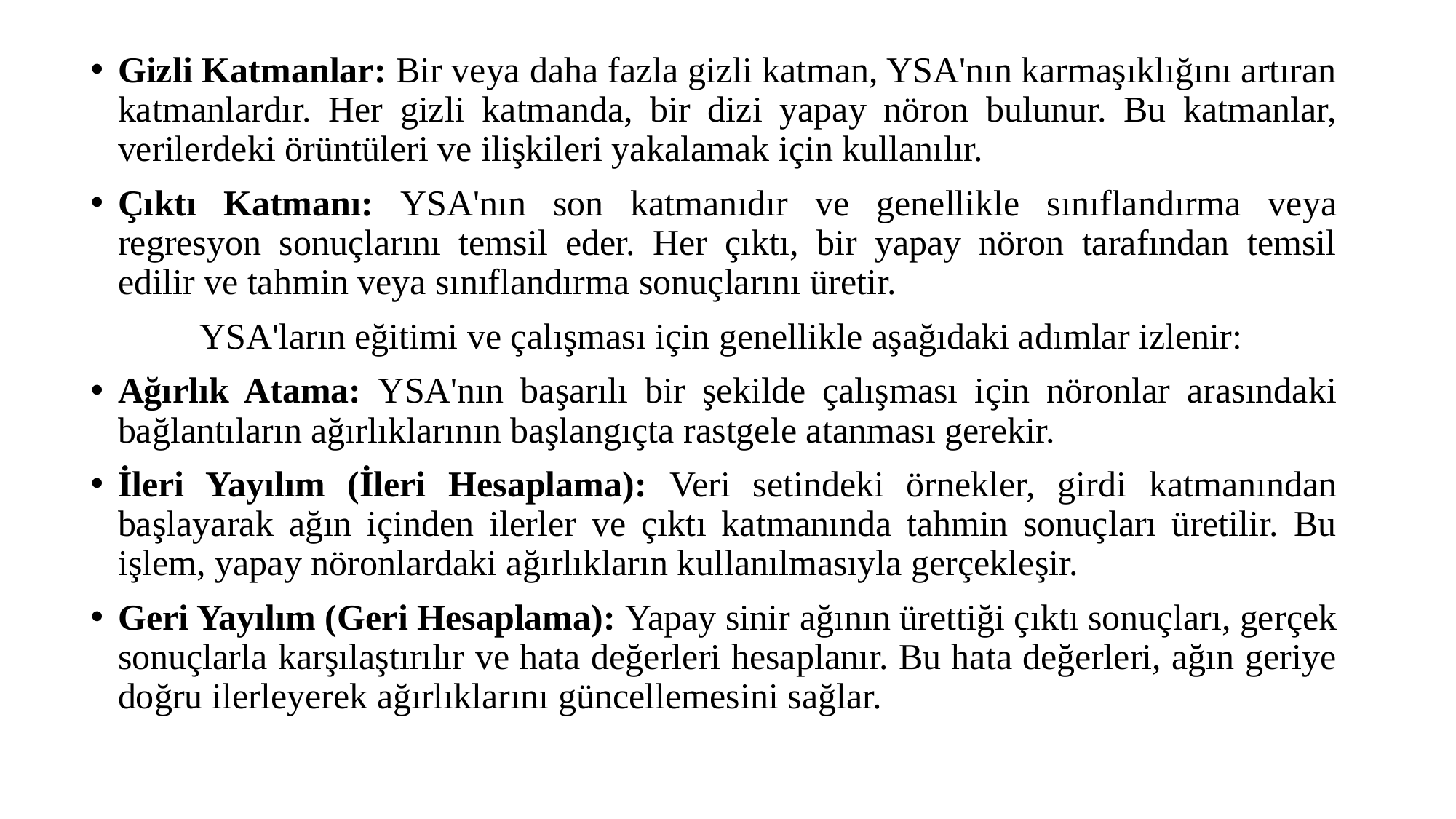

Gizli Katmanlar: Bir veya daha fazla gizli katman, YSA'nın karmaşıklığını artıran katmanlardır. Her gizli katmanda, bir dizi yapay nöron bulunur. Bu katmanlar, verilerdeki örüntüleri ve ilişkileri yakalamak için kullanılır.
Çıktı Katmanı: YSA'nın son katmanıdır ve genellikle sınıflandırma veya regresyon sonuçlarını temsil eder. Her çıktı, bir yapay nöron tarafından temsil edilir ve tahmin veya sınıflandırma sonuçlarını üretir.
	YSA'ların eğitimi ve çalışması için genellikle aşağıdaki adımlar izlenir:
Ağırlık Atama: YSA'nın başarılı bir şekilde çalışması için nöronlar arasındaki bağlantıların ağırlıklarının başlangıçta rastgele atanması gerekir.
İleri Yayılım (İleri Hesaplama): Veri setindeki örnekler, girdi katmanından başlayarak ağın içinden ilerler ve çıktı katmanında tahmin sonuçları üretilir. Bu işlem, yapay nöronlardaki ağırlıkların kullanılmasıyla gerçekleşir.
Geri Yayılım (Geri Hesaplama): Yapay sinir ağının ürettiği çıktı sonuçları, gerçek sonuçlarla karşılaştırılır ve hata değerleri hesaplanır. Bu hata değerleri, ağın geriye doğru ilerleyerek ağırlıklarını güncellemesini sağlar.